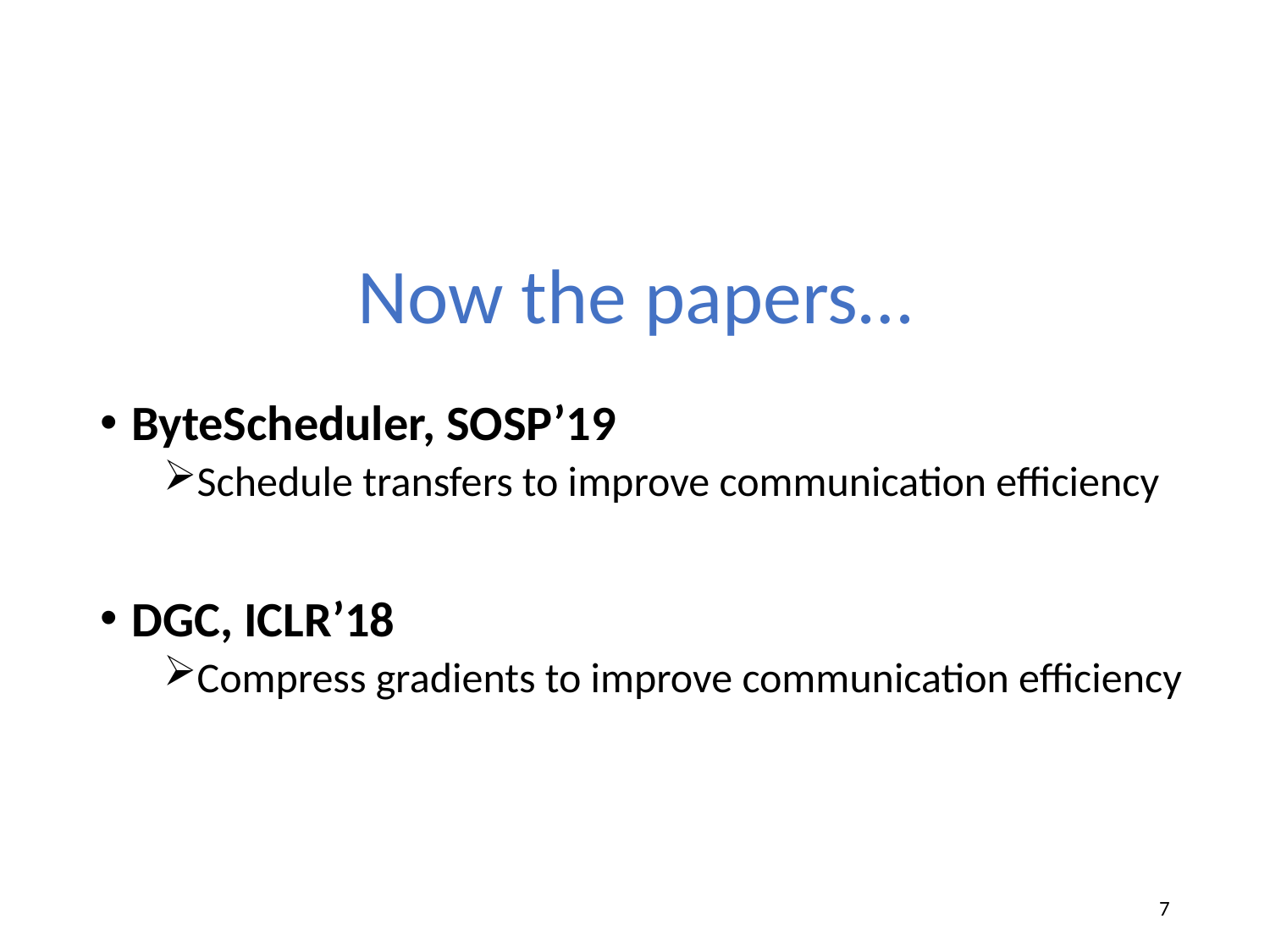

# Now the papers…
ByteScheduler, SOSP’19
Schedule transfers to improve communication efficiency

DGC, ICLR’18
Compress gradients to improve communication efficiency
7